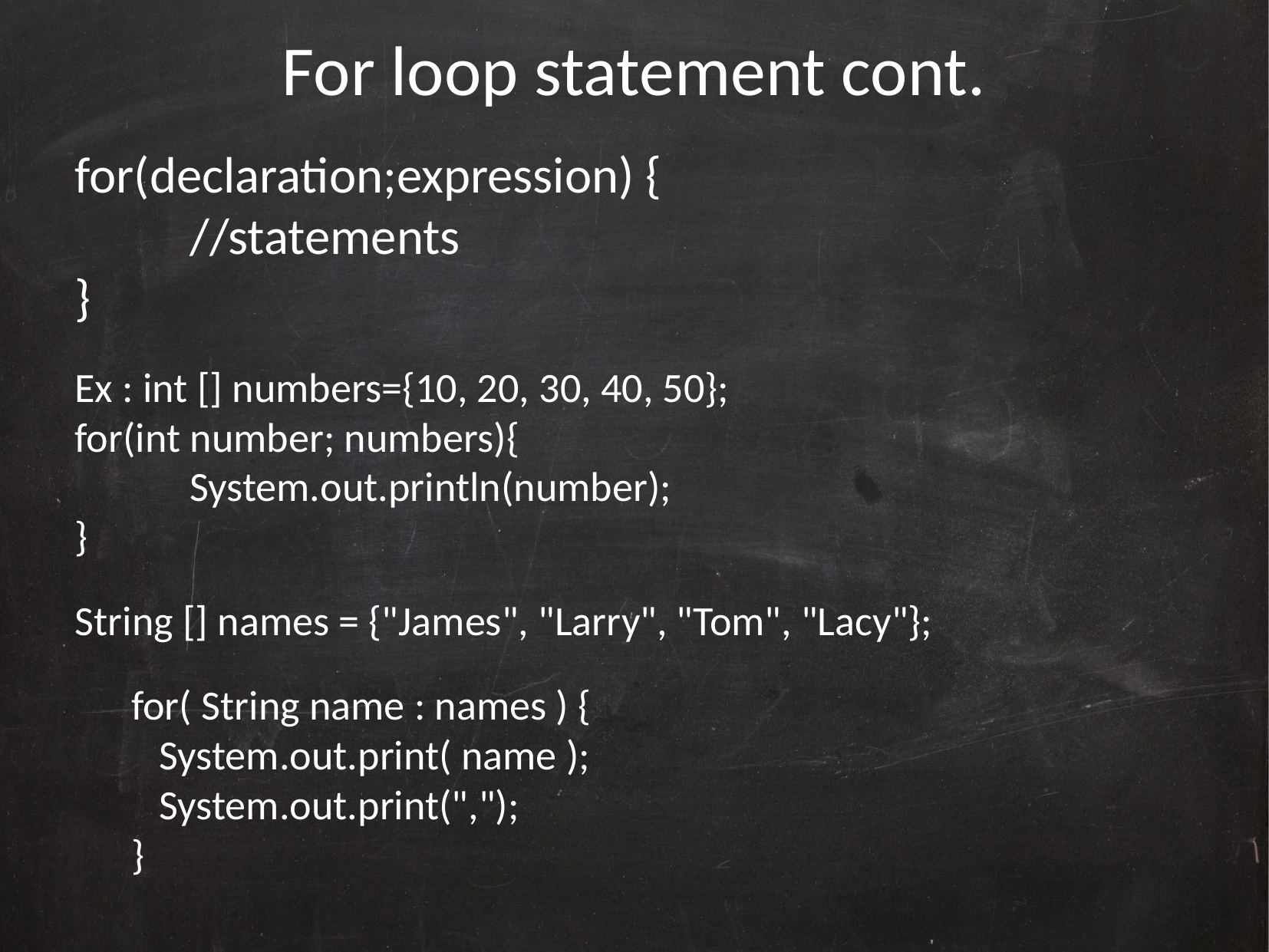

For loop statement cont.
for(declaration;expression) {
	//statements
}

Ex : int [] numbers={10, 20, 30, 40, 50};
for(int number; numbers){
	System.out.println(number);
}

String [] names = {"James", "Larry", "Tom", "Lacy"};

      for( String name : names ) {
         System.out.print( name );
         System.out.print(",");
      }